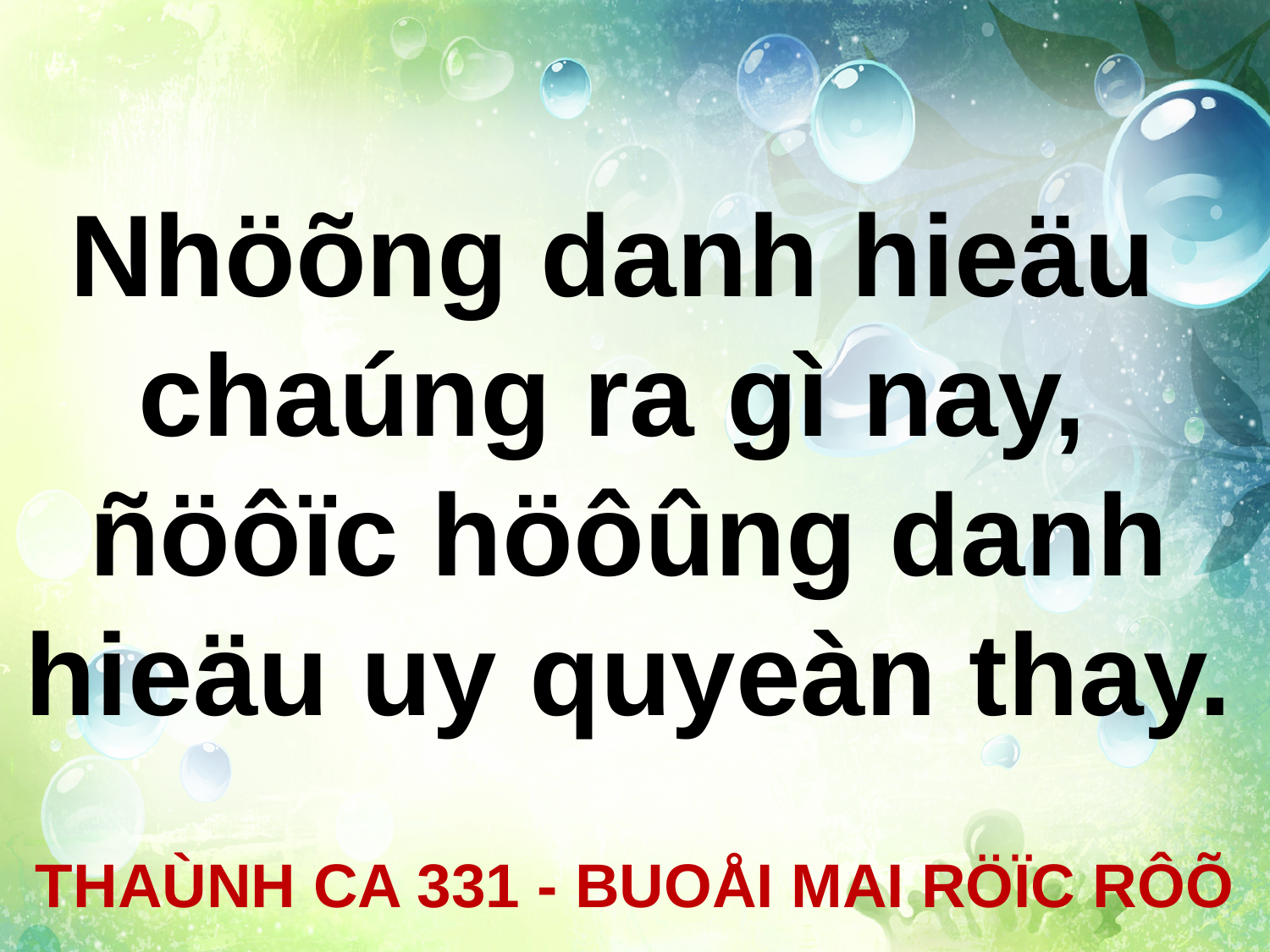

Nhöõng danh hieäu
chaúng ra gì nay,
ñöôïc höôûng danh hieäu uy quyeàn thay.
THAÙNH CA 331 - BUOÅI MAI RÖÏC RÔÕ